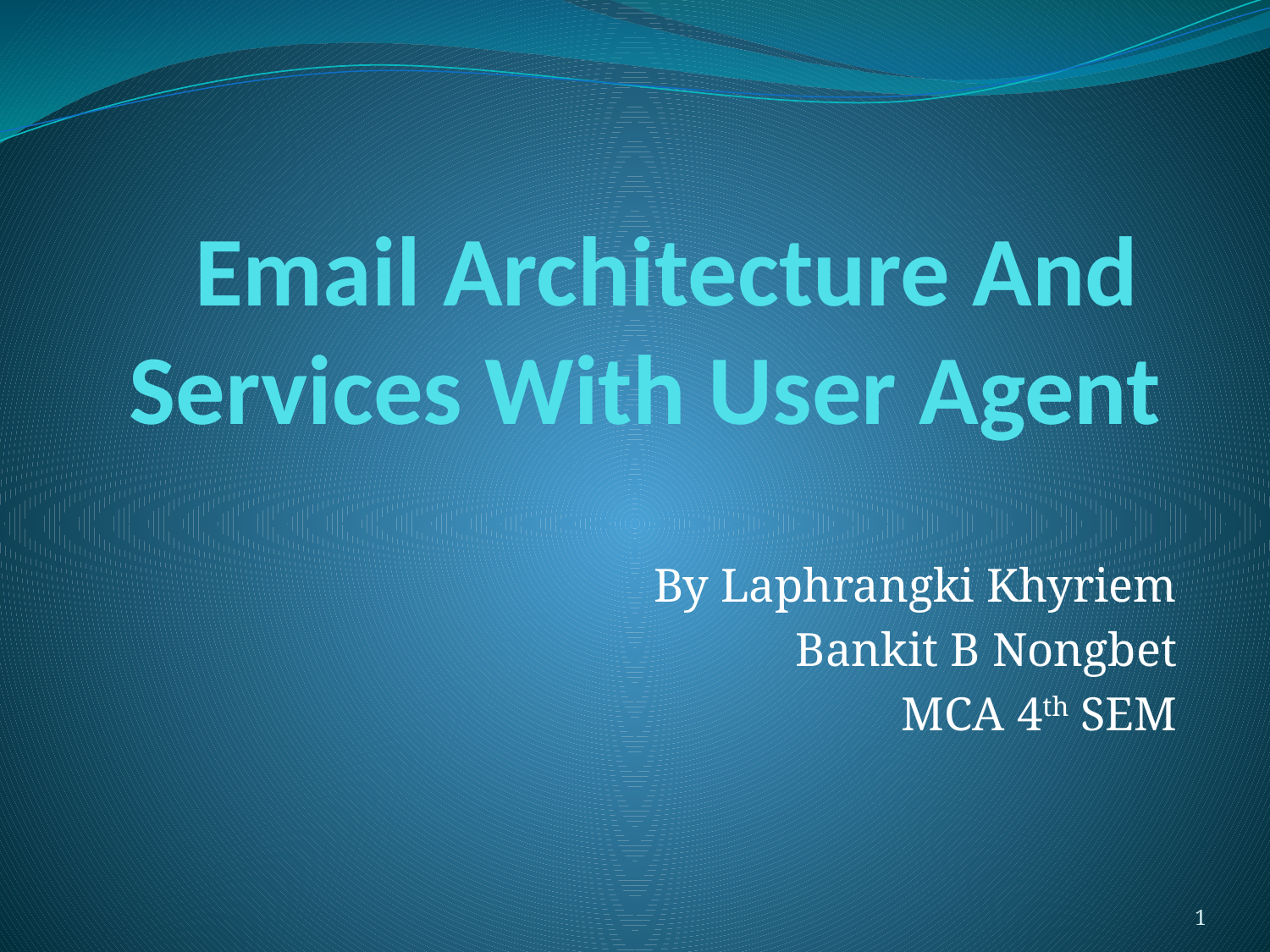

# Email Architecture And  Services With User Agent
By Laphrangki Khyriem
Bankit B Nongbet
MCA 4th SEM
1